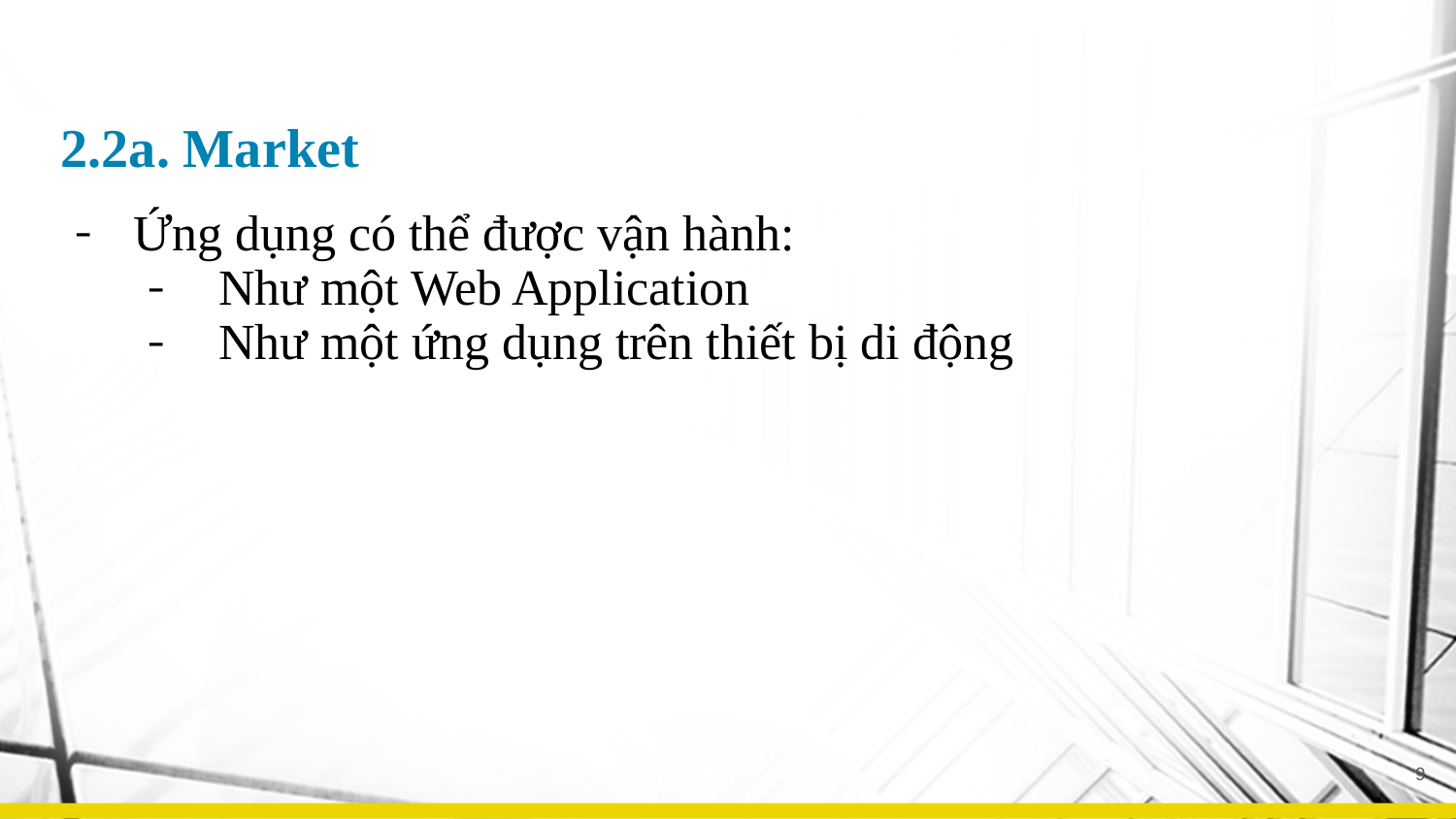

# 2.2a. Market
Ứng dụng có thể được vận hành:
 Như một Web Application
 Như một ứng dụng trên thiết bị di động
9